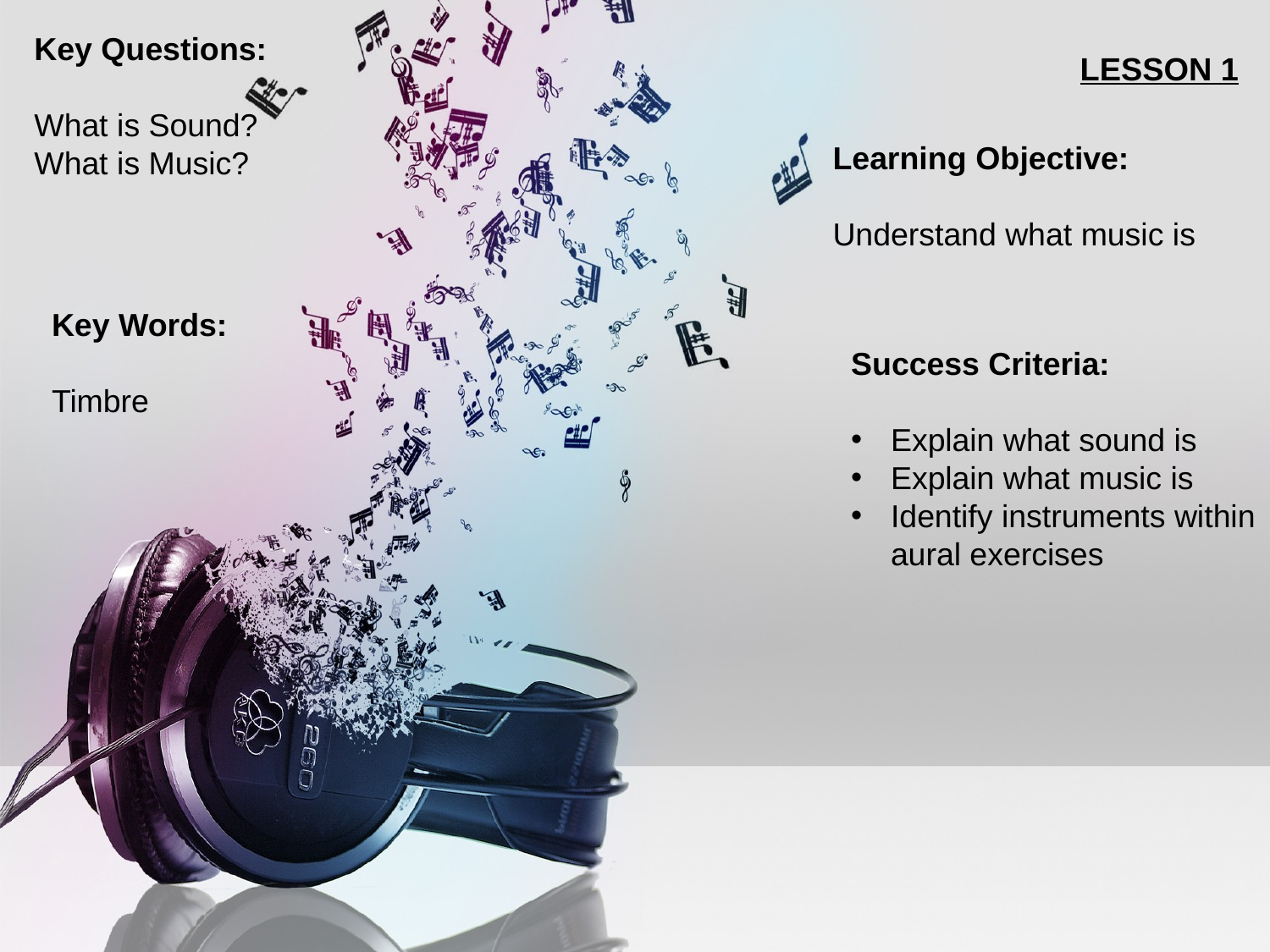

Key Questions:

What is Sound?
What is Music?
LESSON 1
Learning Objective:

Understand what music is
Key Words:

Timbre

Success Criteria:

Explain what sound is
Explain what music is
Identify instruments within aural exercises